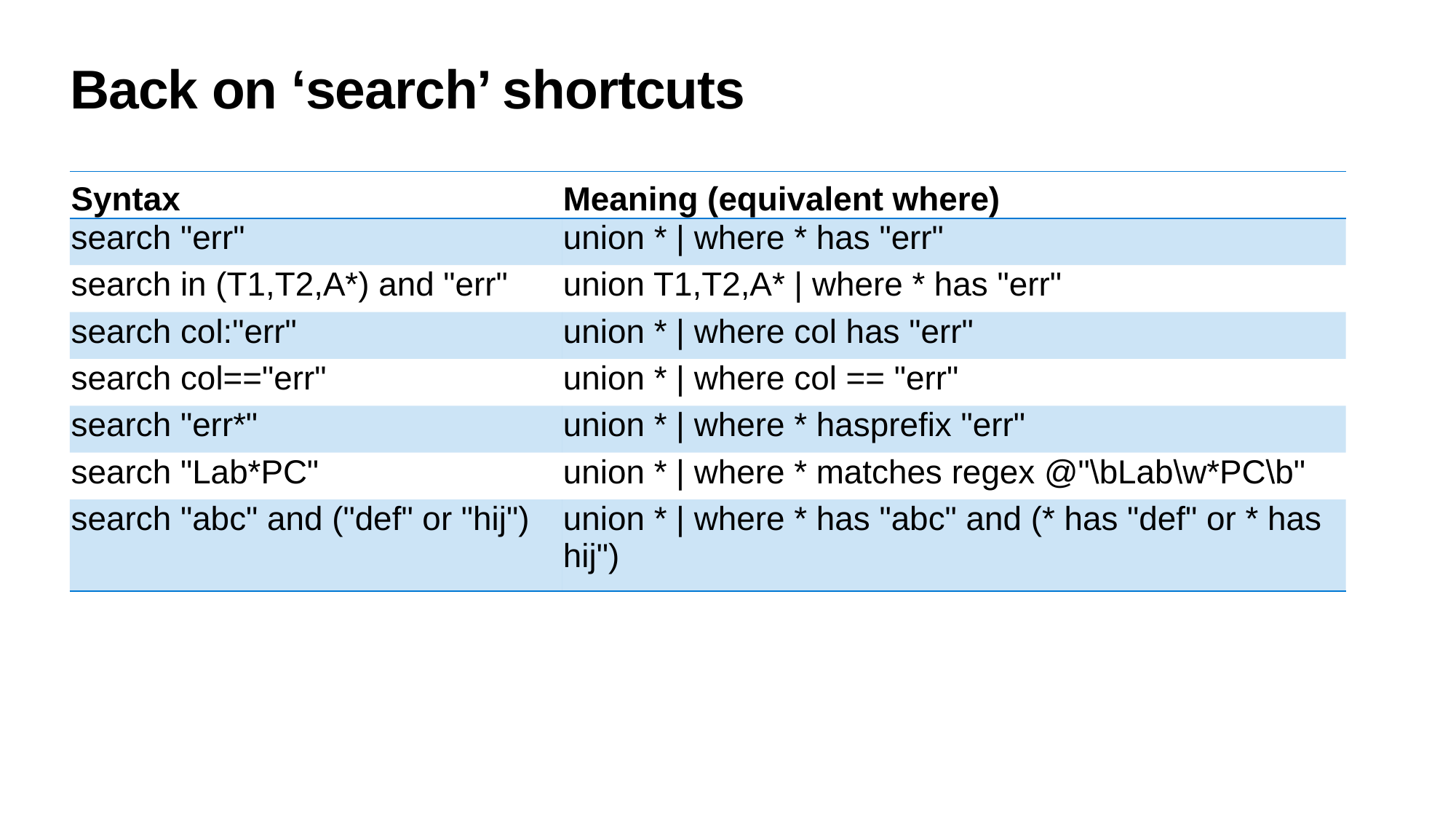

# Back on ‘search’ shortcuts
| Syntax | Meaning (equivalent where) |
| --- | --- |
| search "err" | union \* | where \* has "err" |
| search in (T1,T2,A\*) and "err" | union T1,T2,A\* | where \* has "err" |
| search col:"err" | union \* | where col has "err" |
| search col=="err" | union \* | where col == "err" |
| search "err\*" | union \* | where \* hasprefix "err" |
| search "Lab\*PC" | union \* | where \* matches regex @"\bLab\w\*PC\b" |
| search "abc" and ("def" or "hij") | union \* | where \* has "abc" and (\* has "def" or \* has hij") |